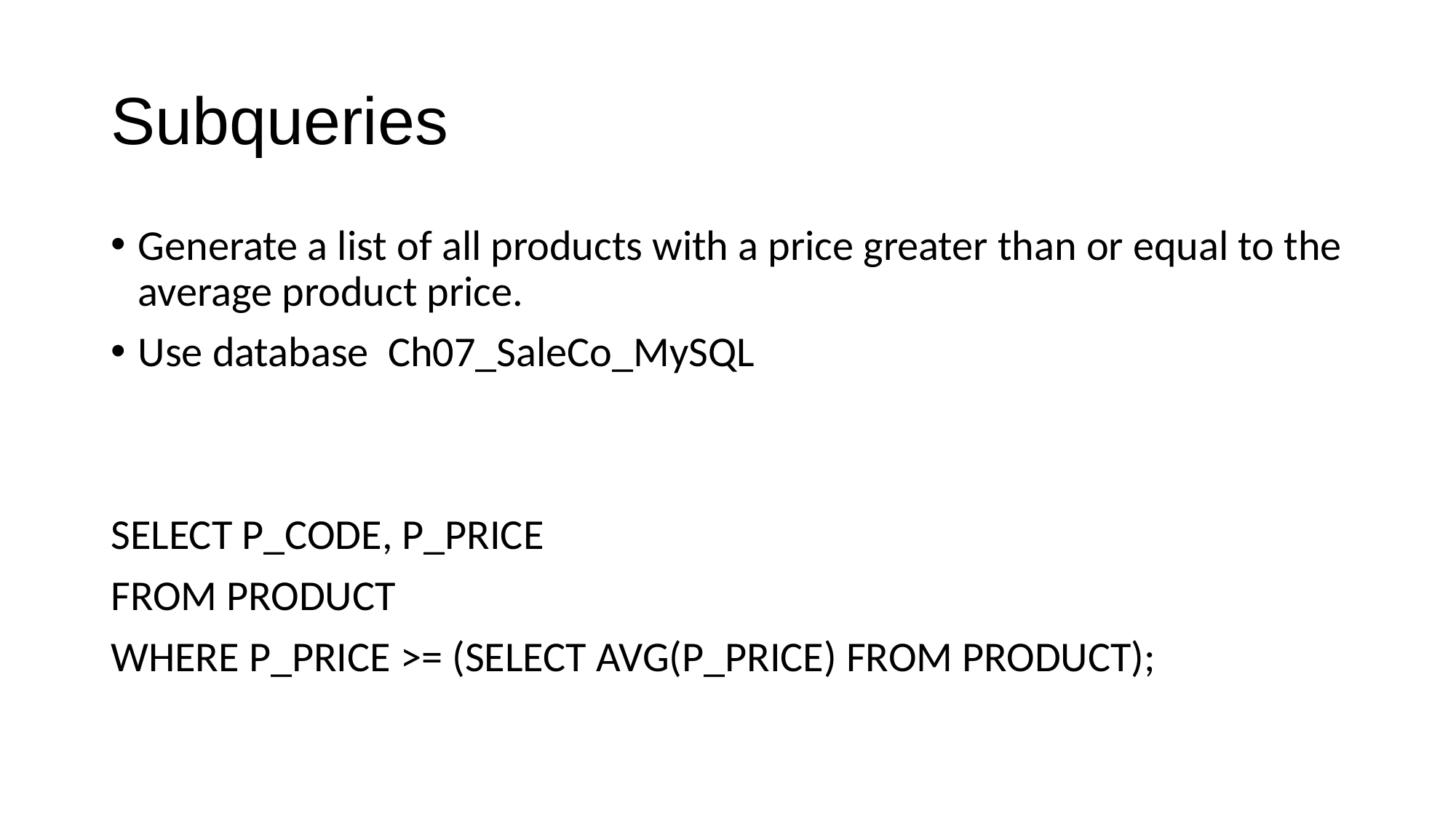

# Subqueries
Generate a list of all products with a price greater than or equal to the average product price.
Use database  Ch07_SaleCo_MySQL

SELECT P_CODE, P_PRICE
FROM PRODUCT
WHERE P_PRICE >= (SELECT AVG(P_PRICE) FROM PRODUCT);